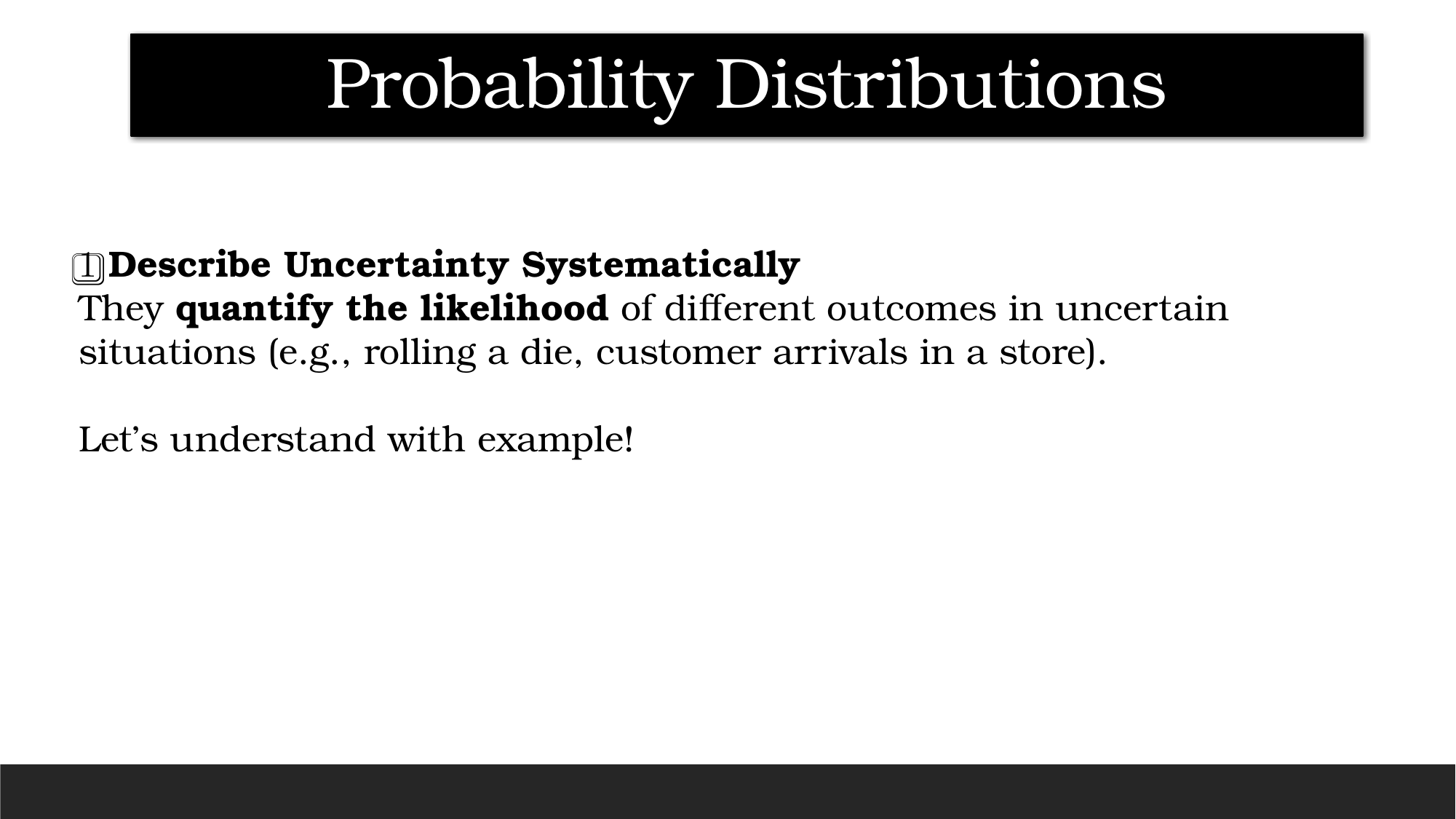

Probability Distributions
1️⃣ Describe Uncertainty Systematically
They quantify the likelihood of different outcomes in uncertain situations (e.g., rolling a die, customer arrivals in a store).

Let’s understand with example!